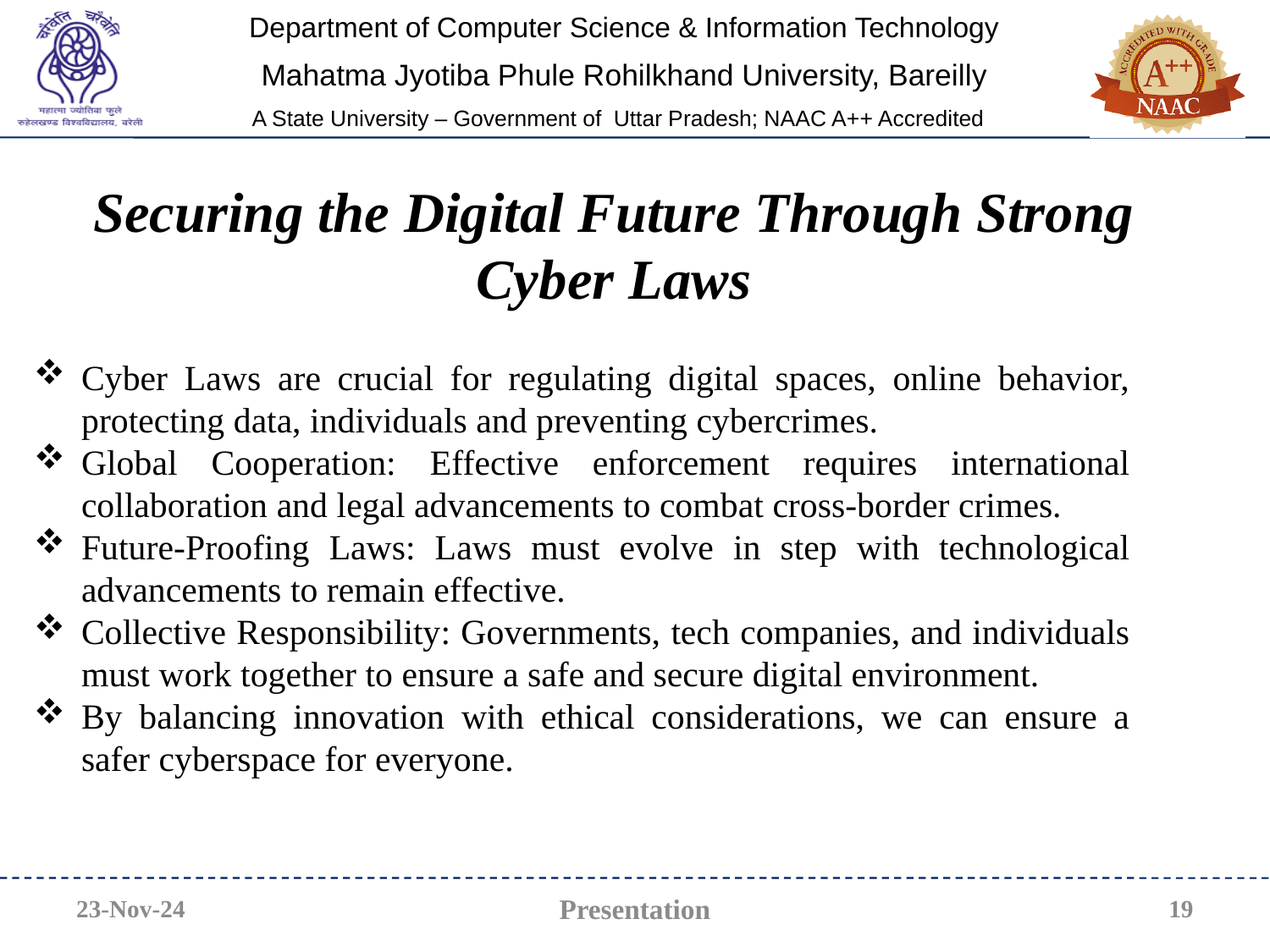

# Securing the Digital Future Through Strong Cyber Laws
Cyber Laws are crucial for regulating digital spaces, online behavior, protecting data, individuals and preventing cybercrimes.
Global Cooperation: Effective enforcement requires international collaboration and legal advancements to combat cross-border crimes.
Future-Proofing Laws: Laws must evolve in step with technological advancements to remain effective.
Collective Responsibility: Governments, tech companies, and individuals must work together to ensure a safe and secure digital environment.
By balancing innovation with ethical considerations, we can ensure a safer cyberspace for everyone.

23-Nov-24
Presentation
19